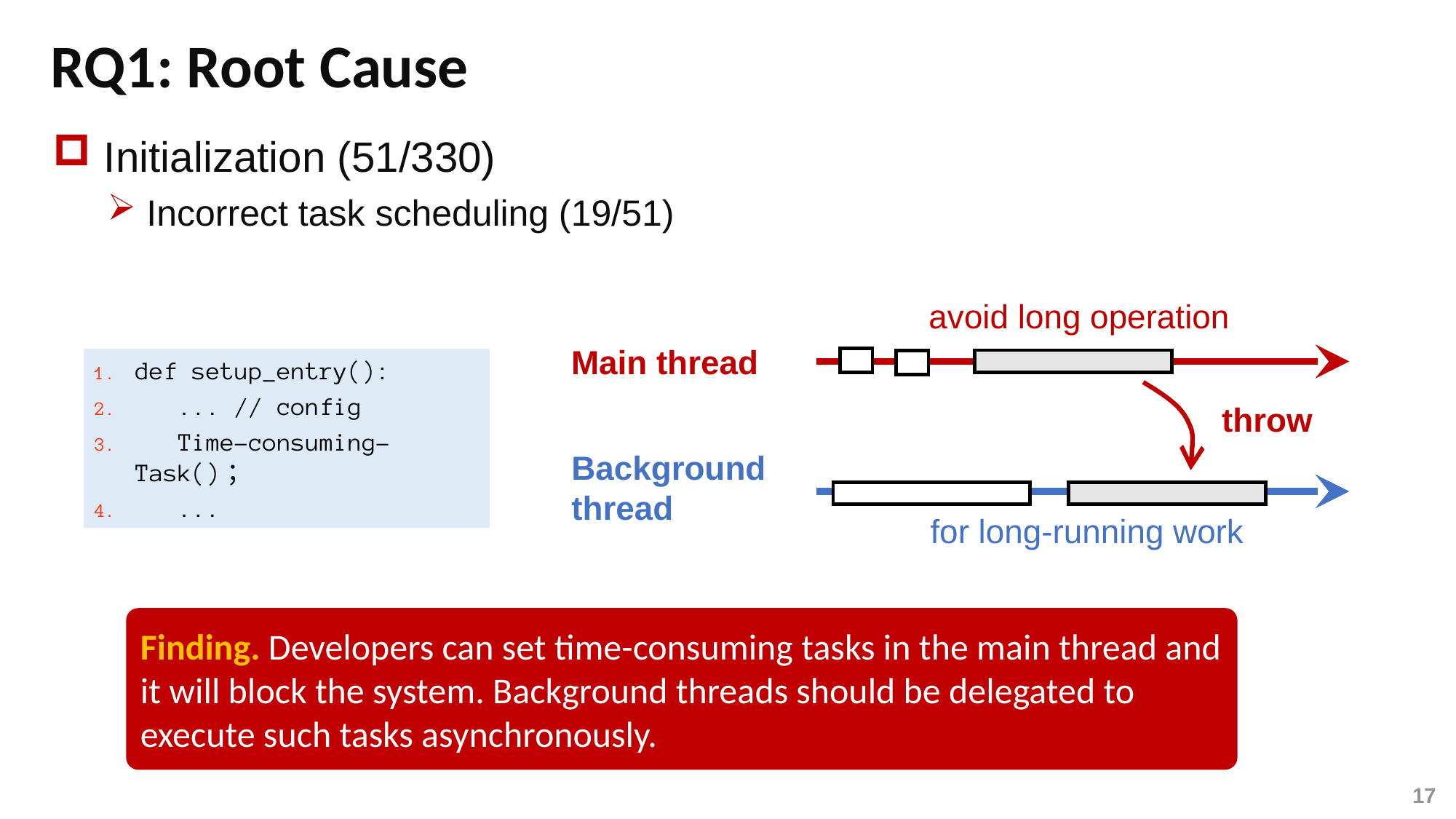

# RQ1: Root Cause
 Initialization (51/330)
 Incorrect task scheduling (19/51)

avoid long operation
Main thread

def setup_entry():
   ... // config
   Time-consuming-Task()；
   ...

throw
Background
thread

for long-running work
Finding. Developers can set time-consuming tasks in the main thread and it will block the system. Background threads should be delegated to execute such tasks asynchronously.
17